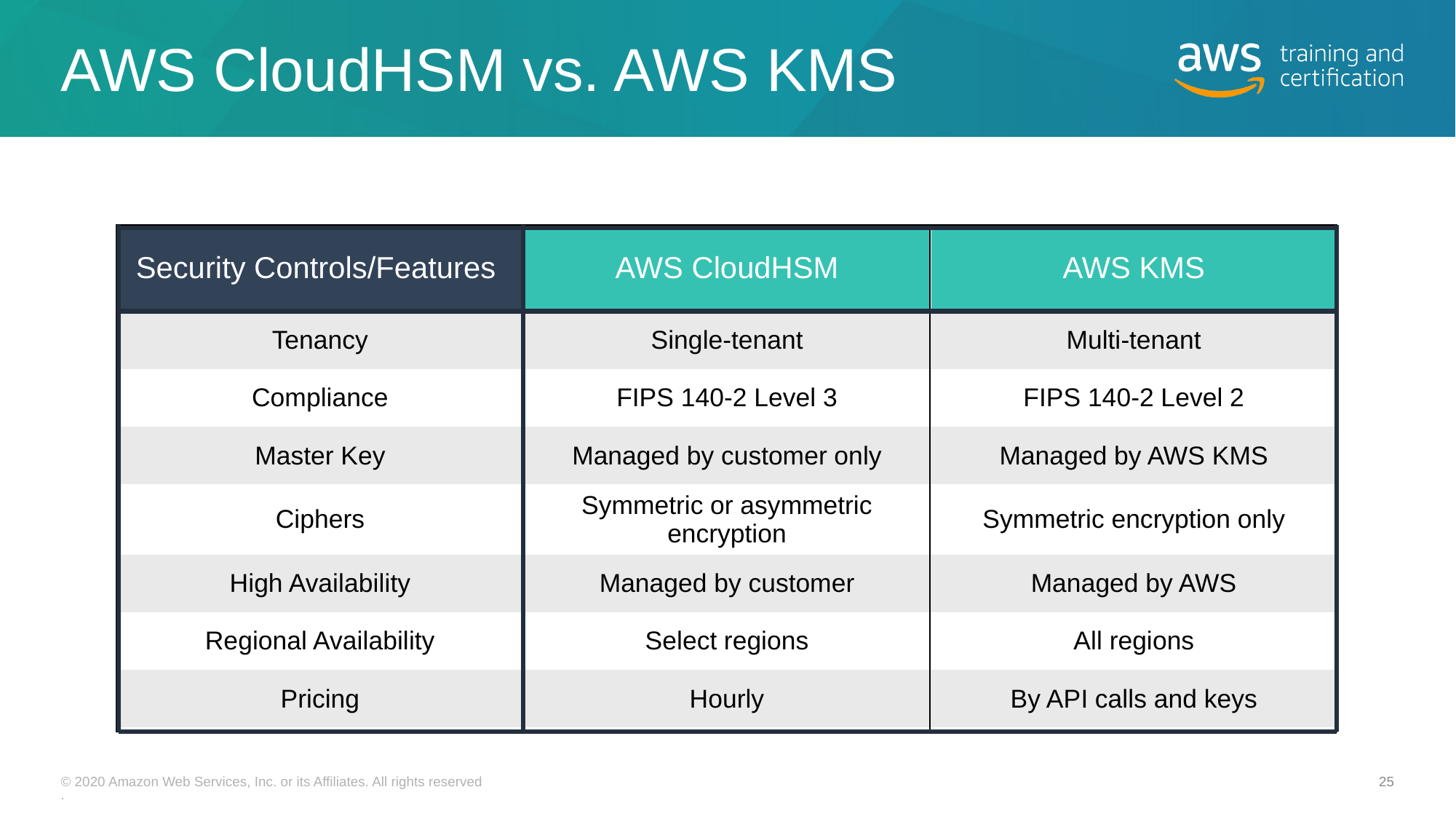

# AWS CloudHSM vs. AWS KMS
| Security Controls/Features | AWS CloudHSM | AWS KMS |
| --- | --- | --- |
| Tenancy | Single-tenant | Multi-tenant |
| Compliance | FIPS 140-2 Level 3 | FIPS 140-2 Level 2 |
| Master Key | Managed by customer only | Managed by AWS KMS |
| Ciphers | Symmetric or asymmetric encryption | Symmetric encryption only |
| High Availability | Managed by customer | Managed by AWS |
| Regional Availability | Select regions | All regions |
| Pricing | Hourly | By API calls and keys |

© 2020 Amazon Web Services, Inc. or its Affiliates. All rights reserved.
25